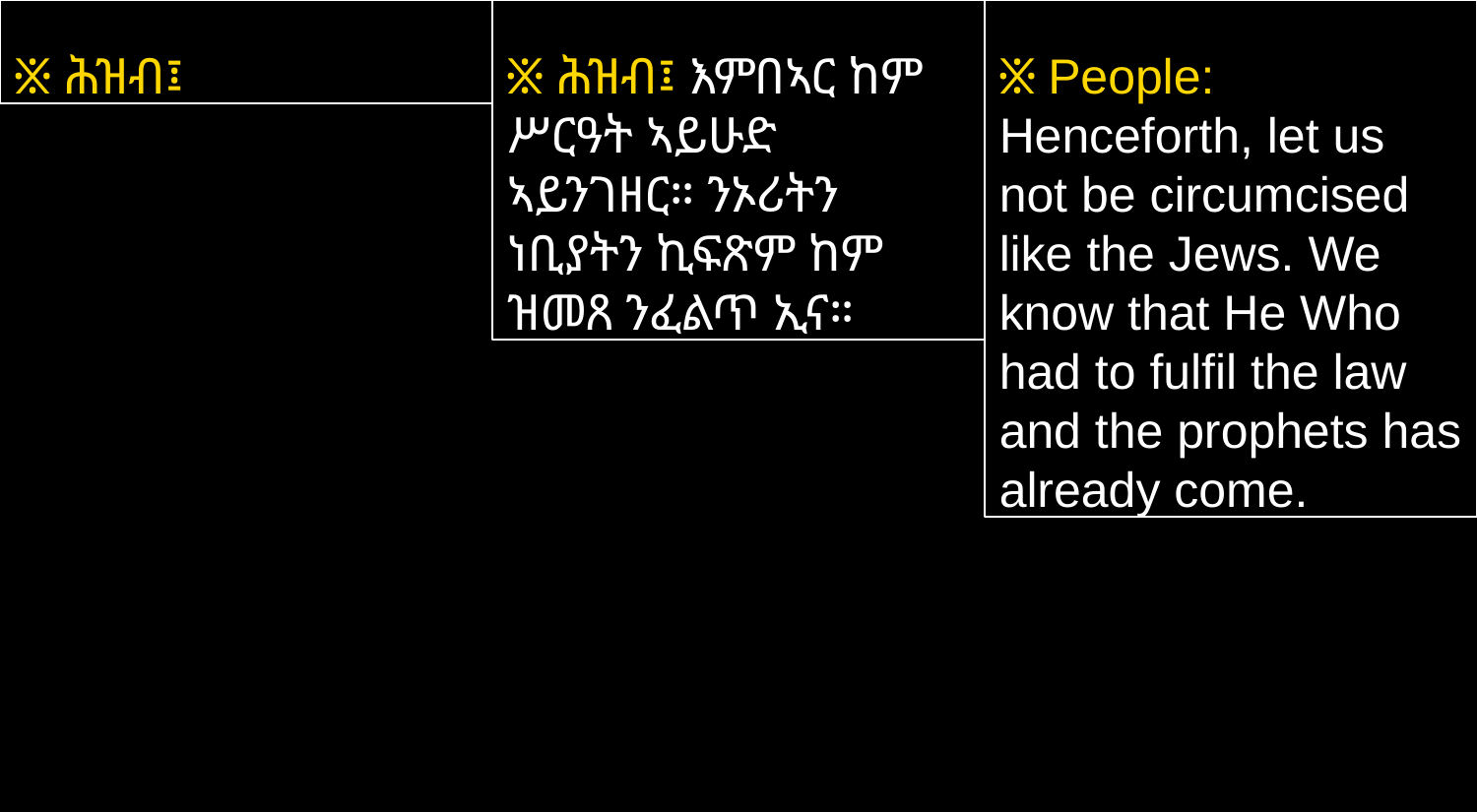

፠ ሕዝብ፤

፠ ሕዝብ፤ እምበኣር ከም ሥርዓት ኣይሁድ ኣይንገዘር። ንኦሪትን ነቢያትን ኪፍጽም ከም ዝመጸ ንፈልጥ ኢና።

፠ People: Henceforth, let us not be circumcised like the Jews. We know that He Who had to fulfil the law and the prophets has already come.